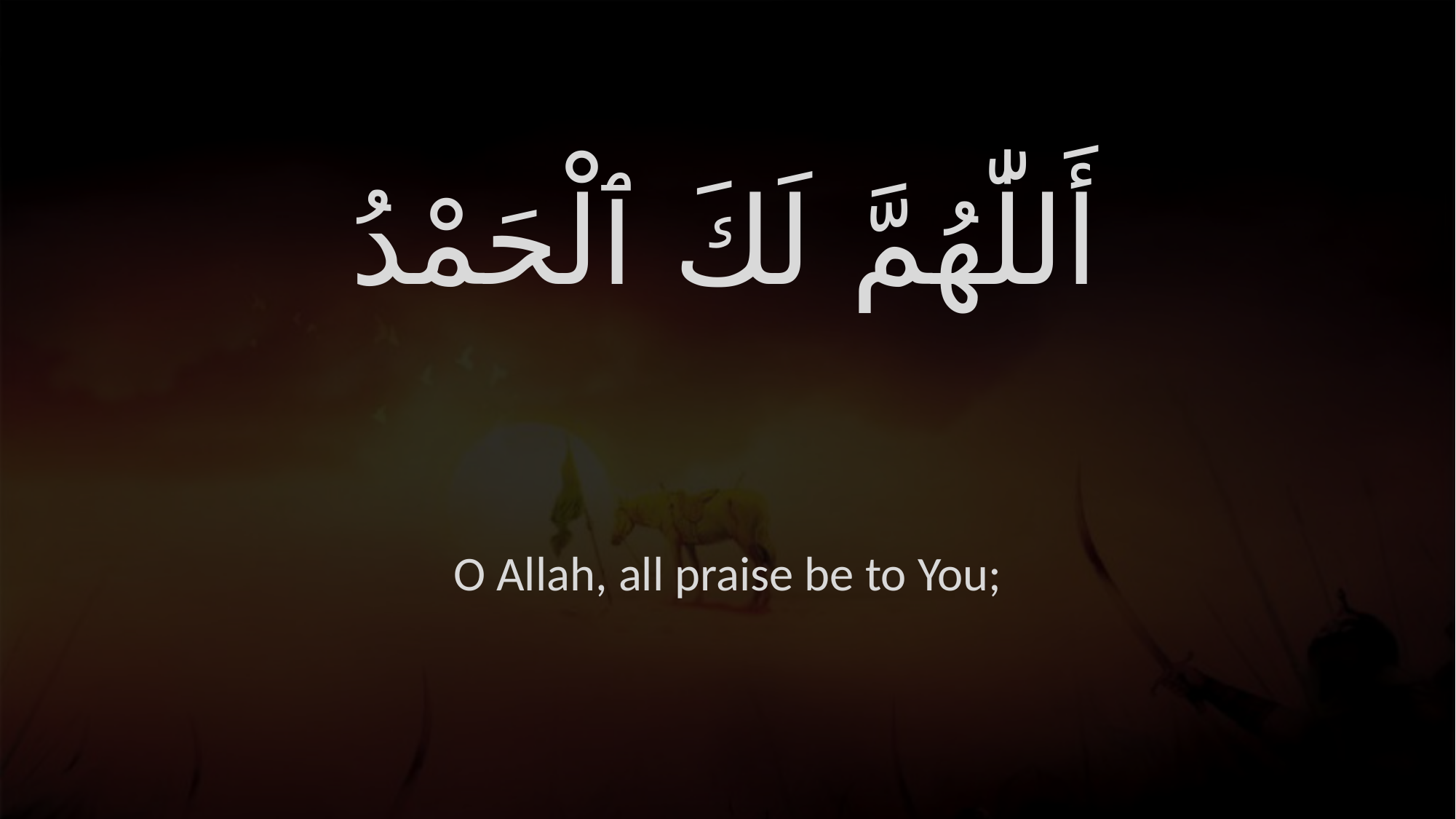

# أَللّٰهُمَّ لَكَ ٱلْحَمْدُ
O Allah, all praise be to You;